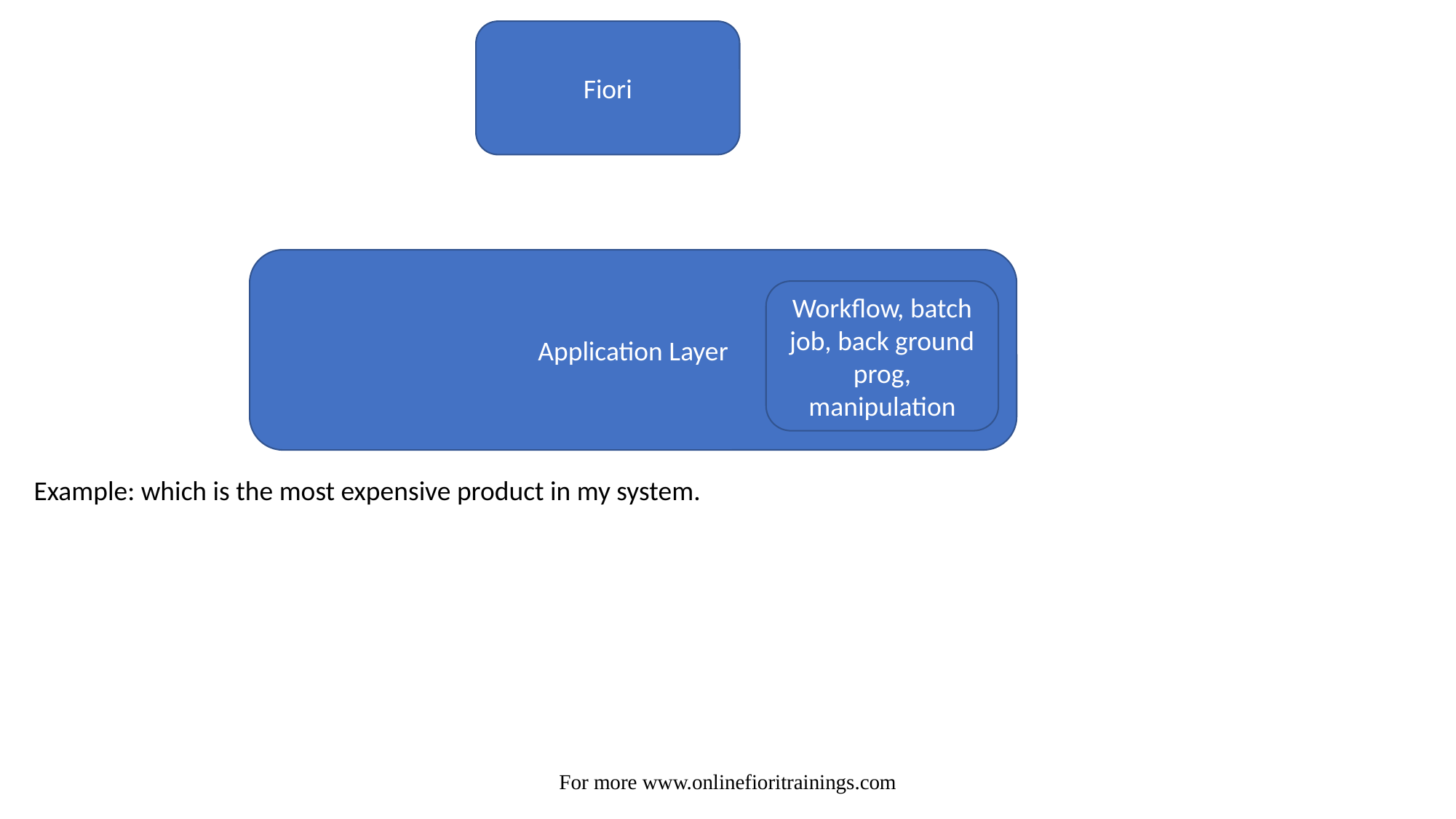

Fiori
Application Layer
Workflow, batch job, back ground prog, manipulation
Example: which is the most expensive product in my system.
For more www.onlinefioritrainings.com